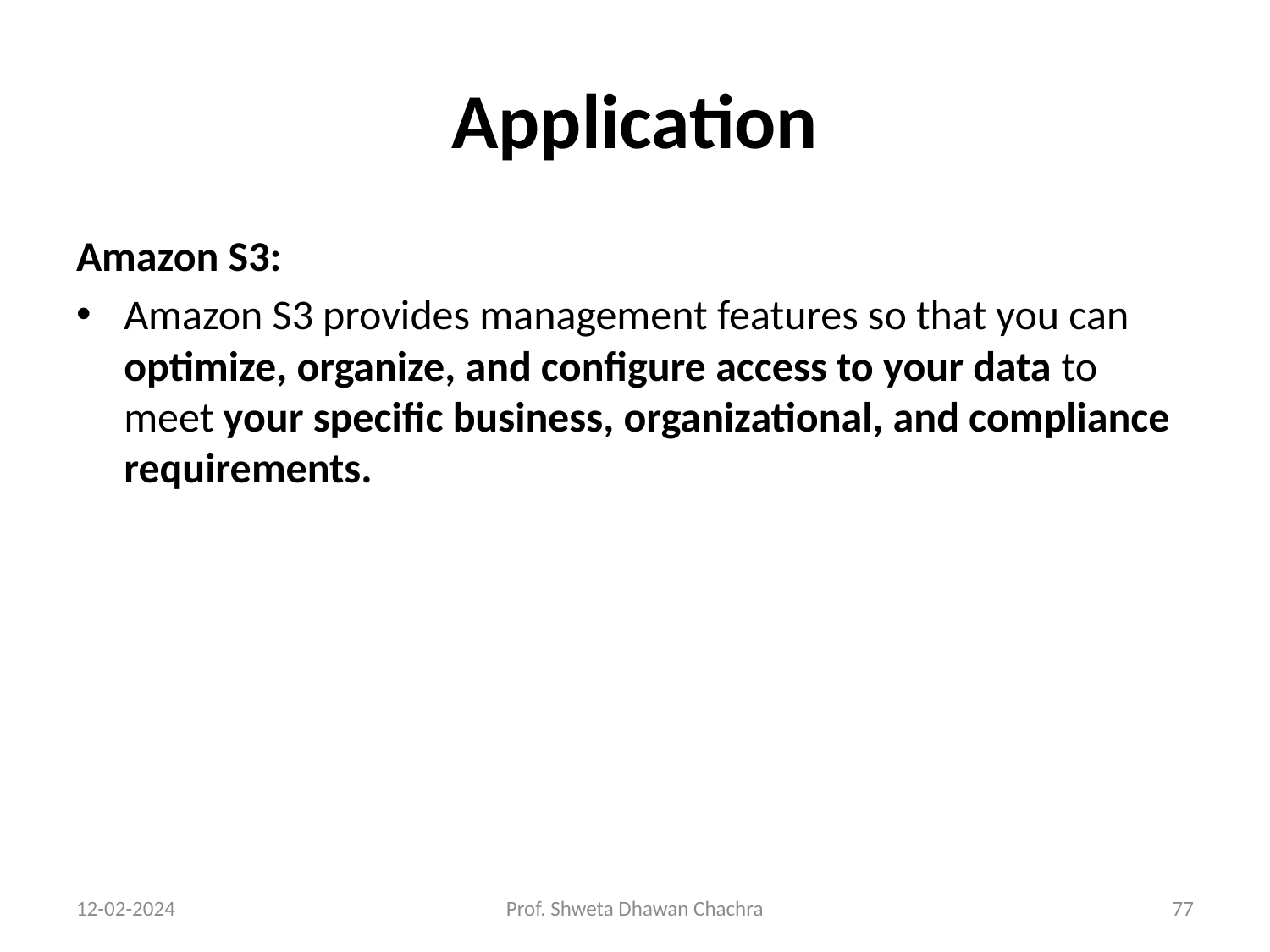

# Application
Amazon S3:
Amazon S3 provides management features so that you can optimize, organize, and configure access to your data to meet your specific business, organizational, and compliance requirements.
12-02-2024
Prof. Shweta Dhawan Chachra
77